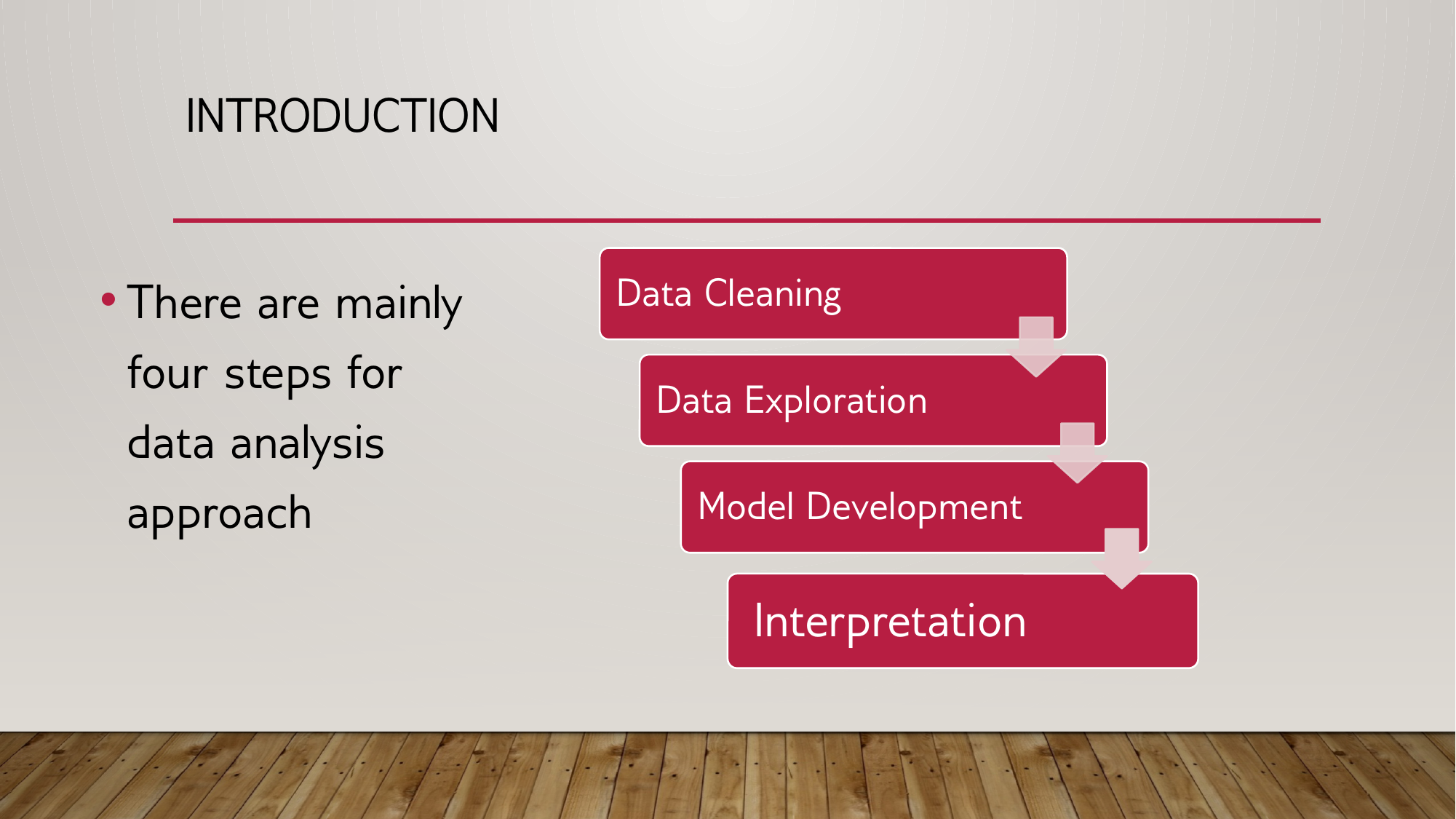

# Introduction
Data Cleaning
Data Exploration
Model Development

There are mainly four steps for data analysis approach

Interpretation